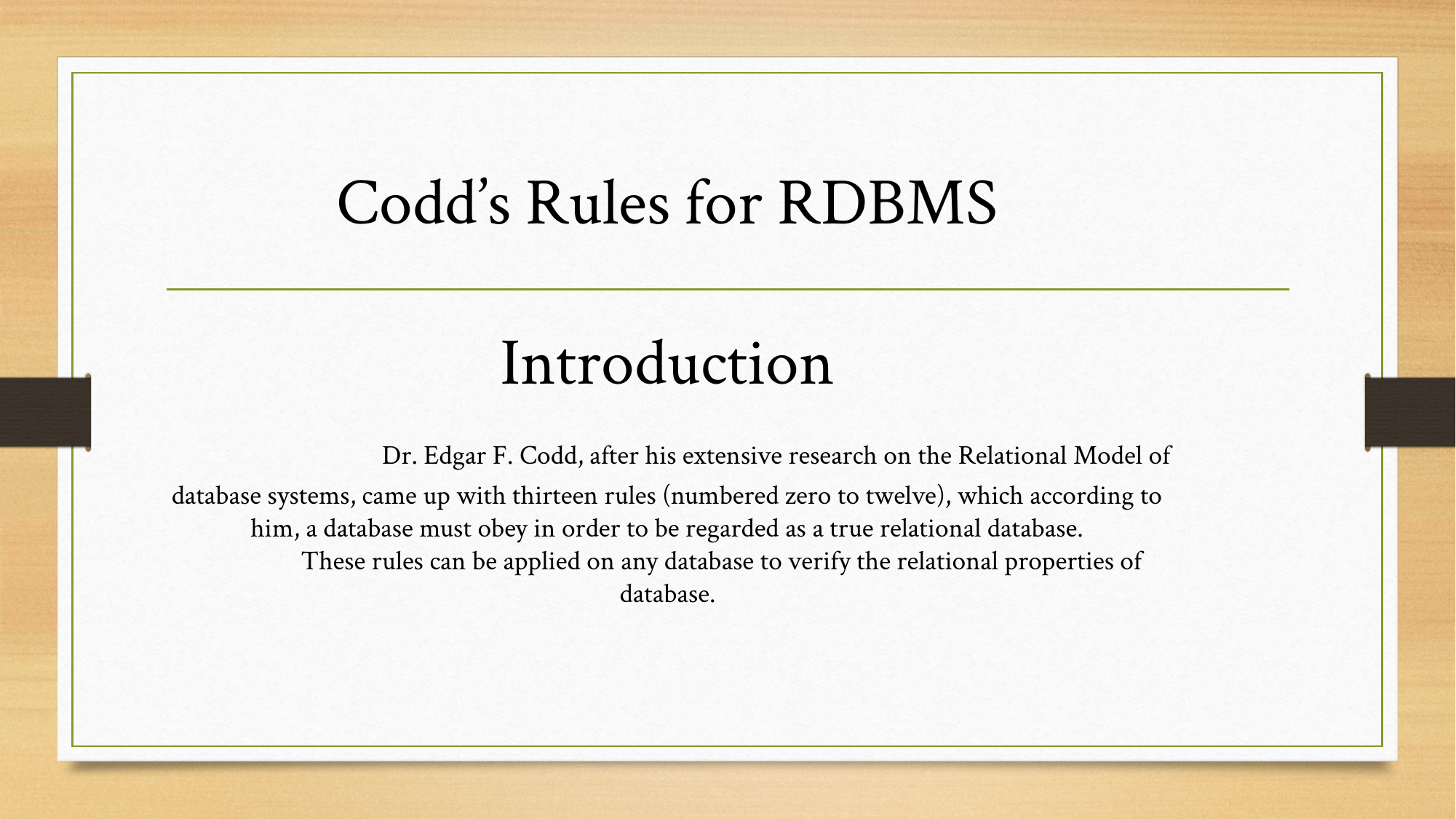

# Codd’s Rules for RDBMS Introduction Dr. Edgar F. Codd, after his extensive research on the Relational Model of database systems, came up with thirteen rules (numbered zero to twelve), which according to him, a database must obey in order to be regarded as a true relational database. These rules can be applied on any database to verify the relational properties of database.